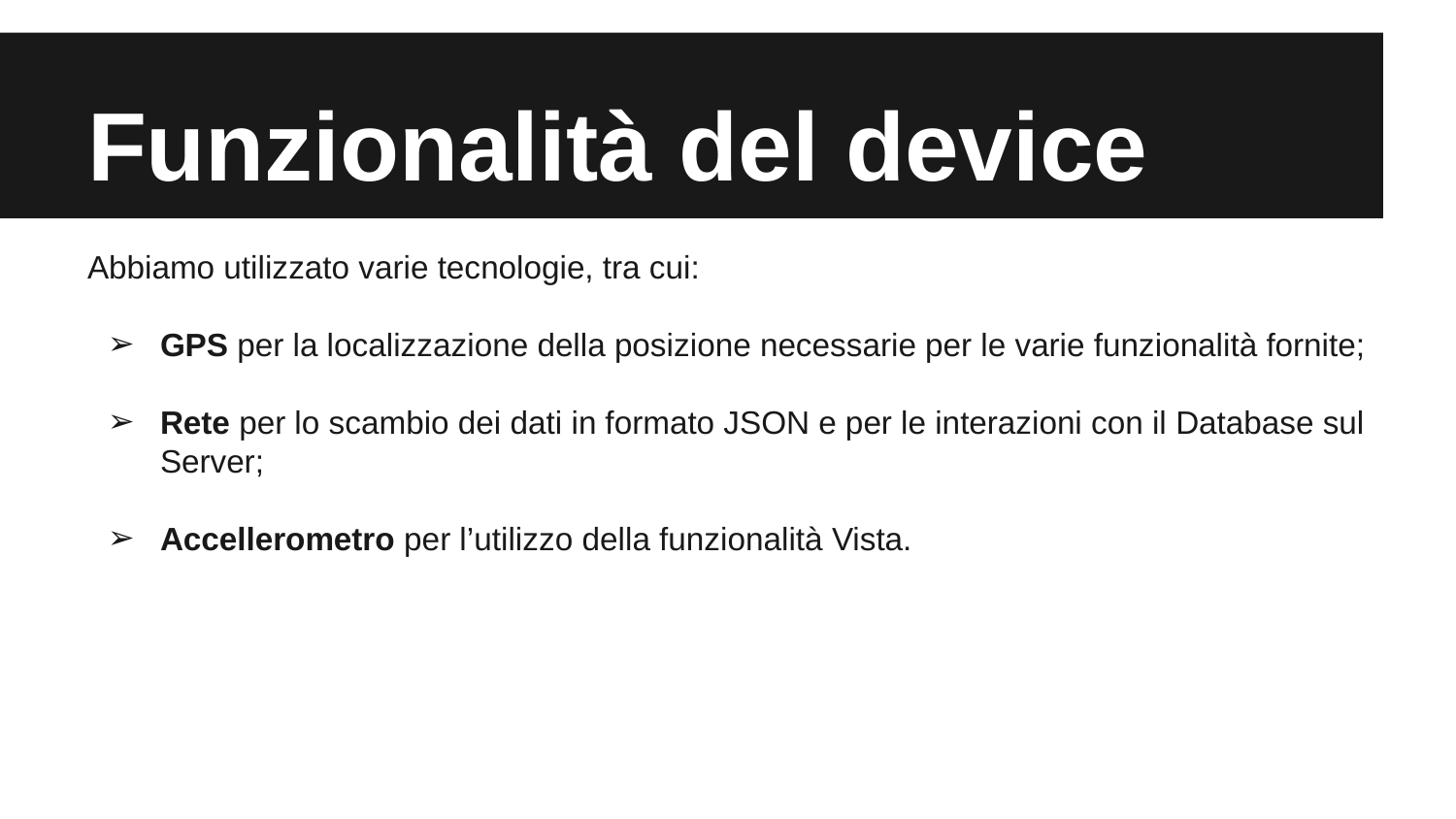

# Funzionalità del device
Abbiamo utilizzato varie tecnologie, tra cui:

GPS per la localizzazione della posizione necessarie per le varie funzionalità fornite;

Rete per lo scambio dei dati in formato JSON e per le interazioni con il Database sul Server;

Accellerometro per l’utilizzo della funzionalità Vista.